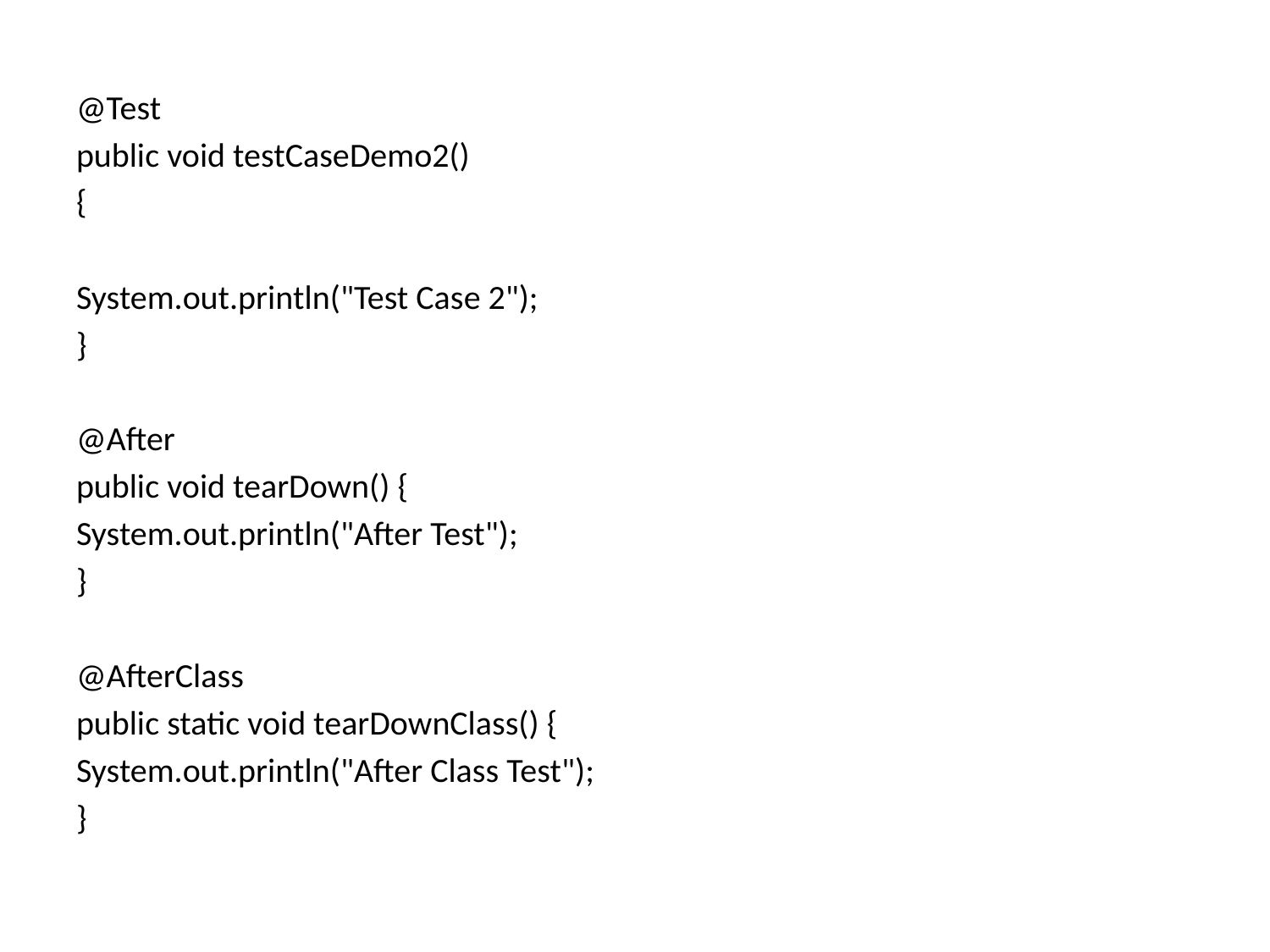

@Test
public void testCaseDemo2()
{

System.out.println("Test Case 2");
}

@After
public void tearDown() {
System.out.println("After Test");
}

@AfterClass
public static void tearDownClass() {
System.out.println("After Class Test");
}